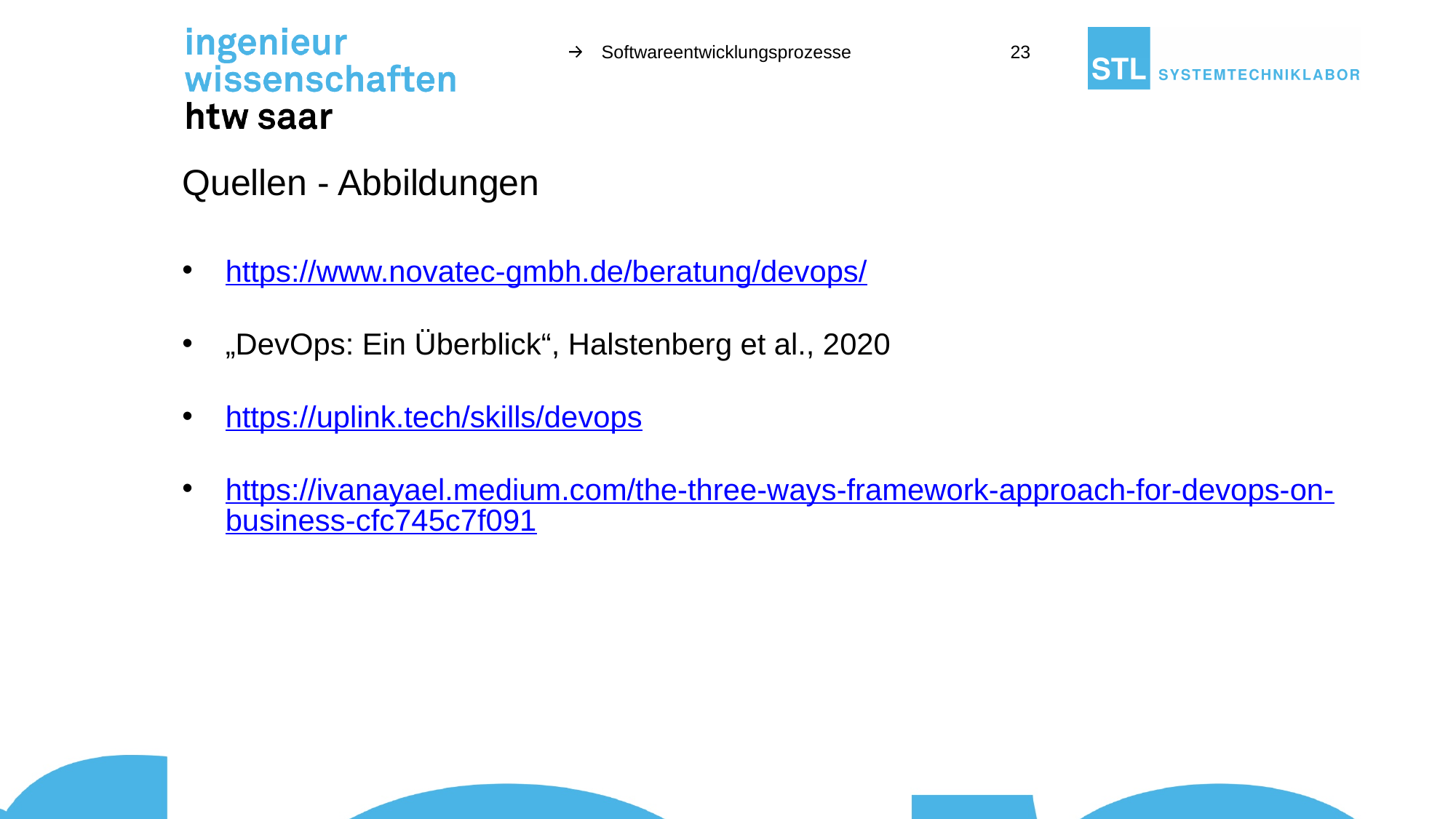

Softwareentwicklungsprozesse
23
# Quellen - Abbildungen
https://www.novatec-gmbh.de/beratung/devops/

„DevOps: Ein Überblick“, Halstenberg et al., 2020

https://uplink.tech/skills/devops

https://ivanayael.medium.com/the-three-ways-framework-approach-for-devops-on-business-cfc745c7f091